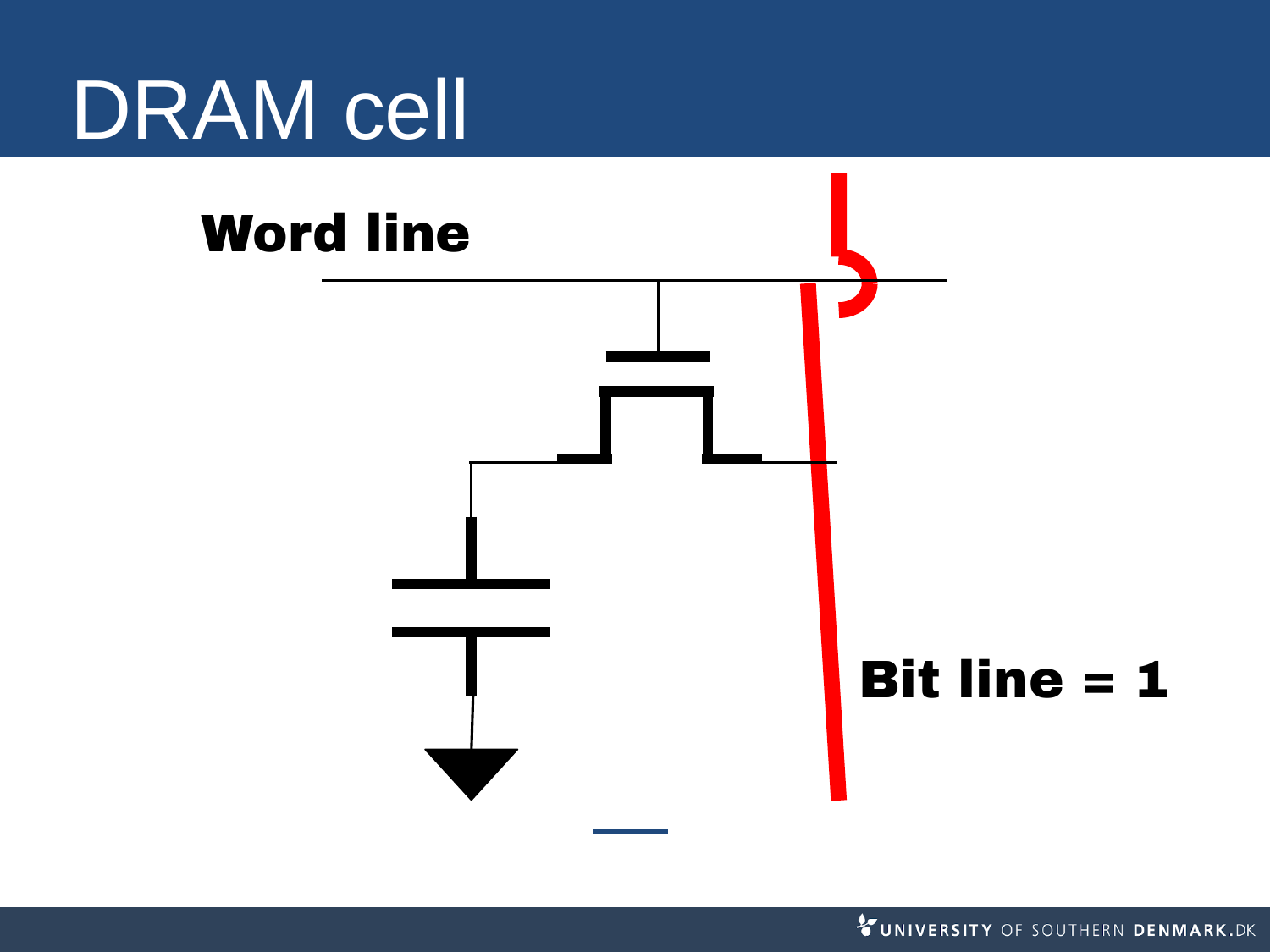

# DRAM cell

Word line
Bit line = 1